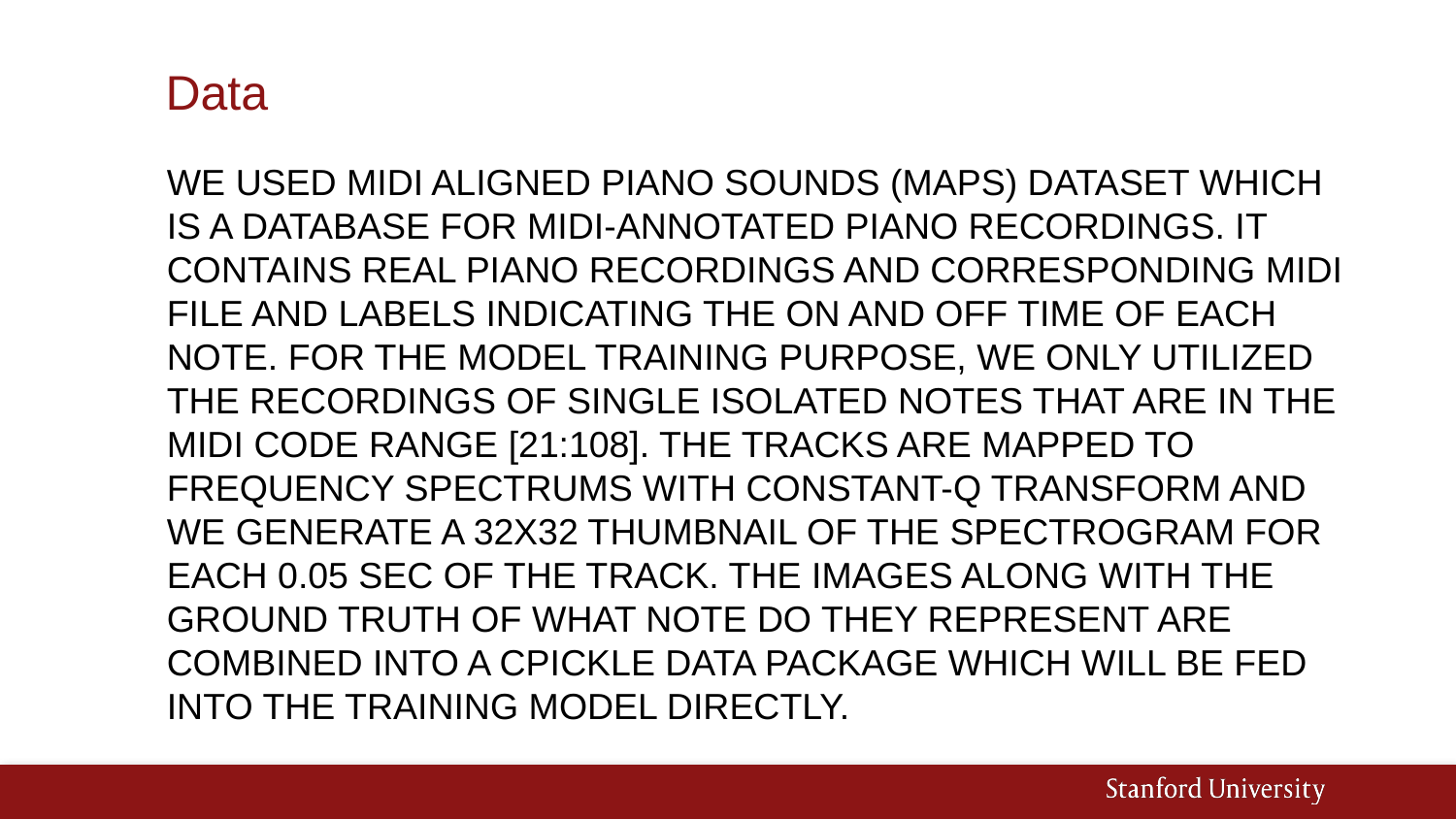

# Data
We used MIDI Aligned Piano Sounds (MAPS) dataset which is a database for MIDI-annotated piano recordings. It contains real piano recordings and corresponding MIDI file and labels indicating the on and off time of each note. For the model training purpose, we only utilized the recordings of single isolated notes that are in the MIDI code range [21:108]. The tracks are mapped to frequency spectrums with constant-Q transform and we generate a 32x32 thumbnail of the spectrogram for each 0.05 sec of the track. The images along with the ground truth of what note do they represent are combined into a cPickle data package which will be fed into the training model directly.